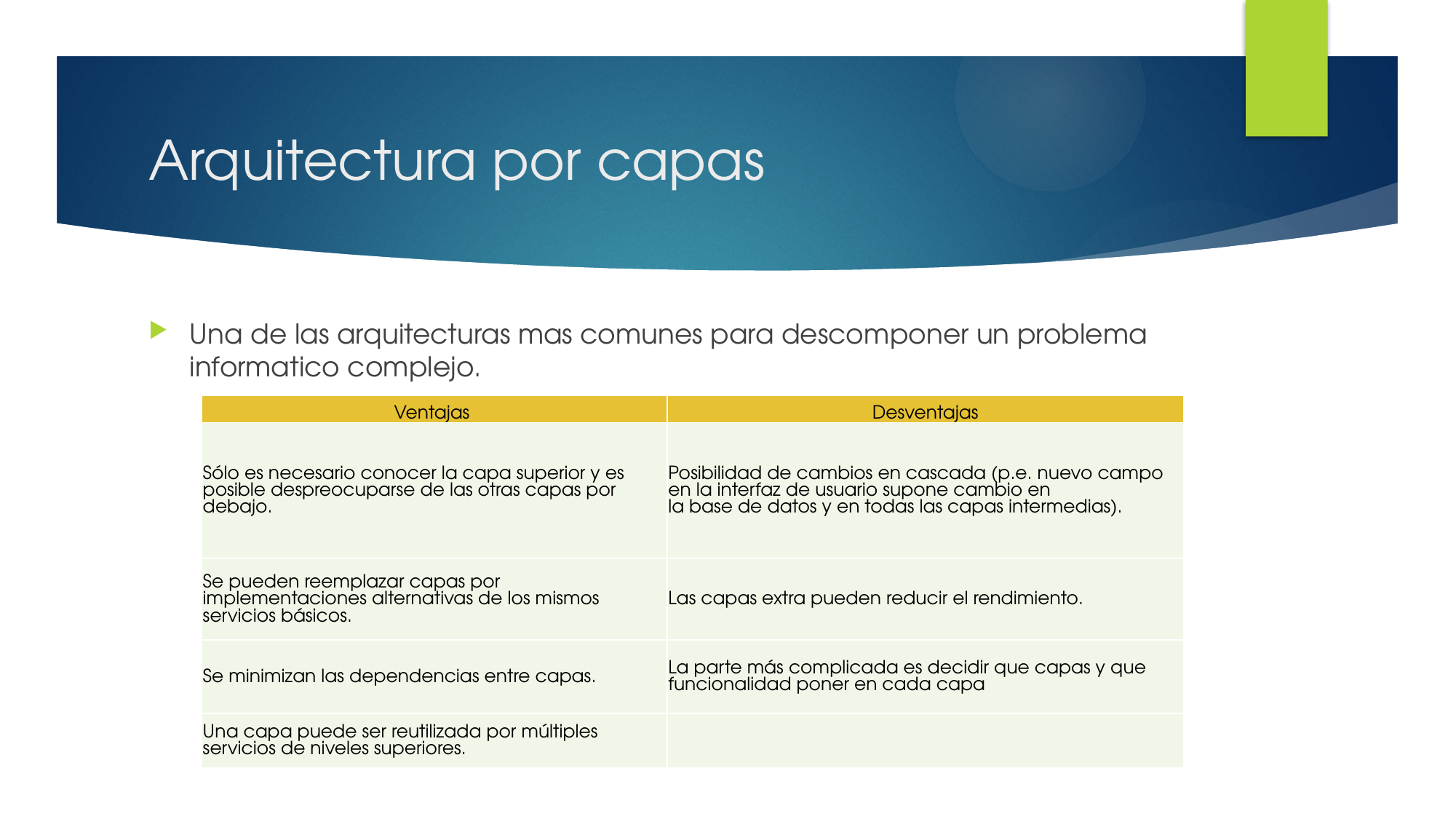

# Arquitectura por capas
Una de las arquitecturas mas comunes para descomponer un problema informatico complejo.
| Ventajas | Desventajas |
| --- | --- |
| Sólo es necesario conocer la capa superior y es posible despreocuparse de las otras capas por debajo. | Posibilidad de cambios en cascada (p.e. nuevo campo en la interfaz de usuario supone cambio en la base de datos y en todas las capas intermedias). |
| Se pueden reemplazar capas por implementaciones alternativas de los mismos servicios básicos. | Las capas extra pueden reducir el rendimiento. |
| Se minimizan las dependencias entre capas. | La parte más complicada es decidir que capas y que funcionalidad poner en cada capa |
| Una capa puede ser reutilizada por múltiples servicios de niveles superiores. |  |